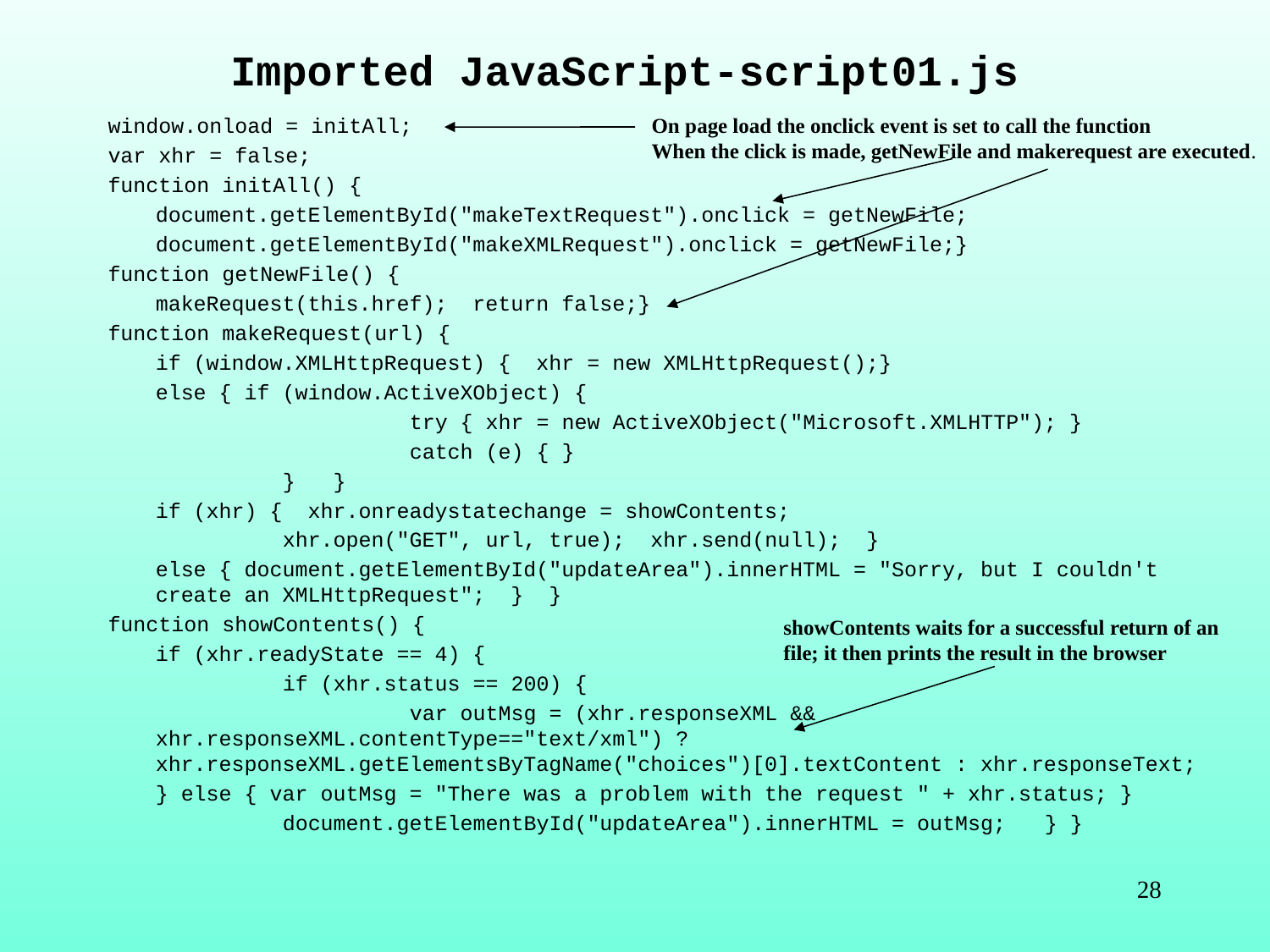

# Imported JavaScript-script01.js
window.onload = initAll;
var xhr = false;
function initAll() {
	document.getElementById("makeTextRequest").onclick = getNewFile;
	document.getElementById("makeXMLRequest").onclick = getNewFile;}
function getNewFile() {
	makeRequest(this.href);  return false;}
function makeRequest(url) {
	if (window.XMLHttpRequest) {  xhr = new XMLHttpRequest();}
	else { if (window.ActiveXObject) {
			try { xhr = new ActiveXObject("Microsoft.XMLHTTP"); }
			catch (e) { }
		}   }
	if (xhr) {  xhr.onreadystatechange = showContents;
		xhr.open("GET", url, true);  xhr.send(null);  }
	else { document.getElementById("updateArea").innerHTML = "Sorry, but I couldn't create an XMLHttpRequest";  }  }
function showContents() {
	if (xhr.readyState == 4) {
		if (xhr.status == 200) {
			var outMsg = (xhr.responseXML && xhr.responseXML.contentType=="text/xml") ? xhr.responseXML.getElementsByTagName("choices")[0].textContent : xhr.responseText;
	} else { var outMsg = "There was a problem with the request " + xhr.status; }
		document.getElementById("updateArea").innerHTML = outMsg;	} }
On page load the onclick event is set to call the function
When the click is made, getNewFile and makerequest are executed.

showContents waits for a successful return of an
file; it then prints the result in the browser

             28